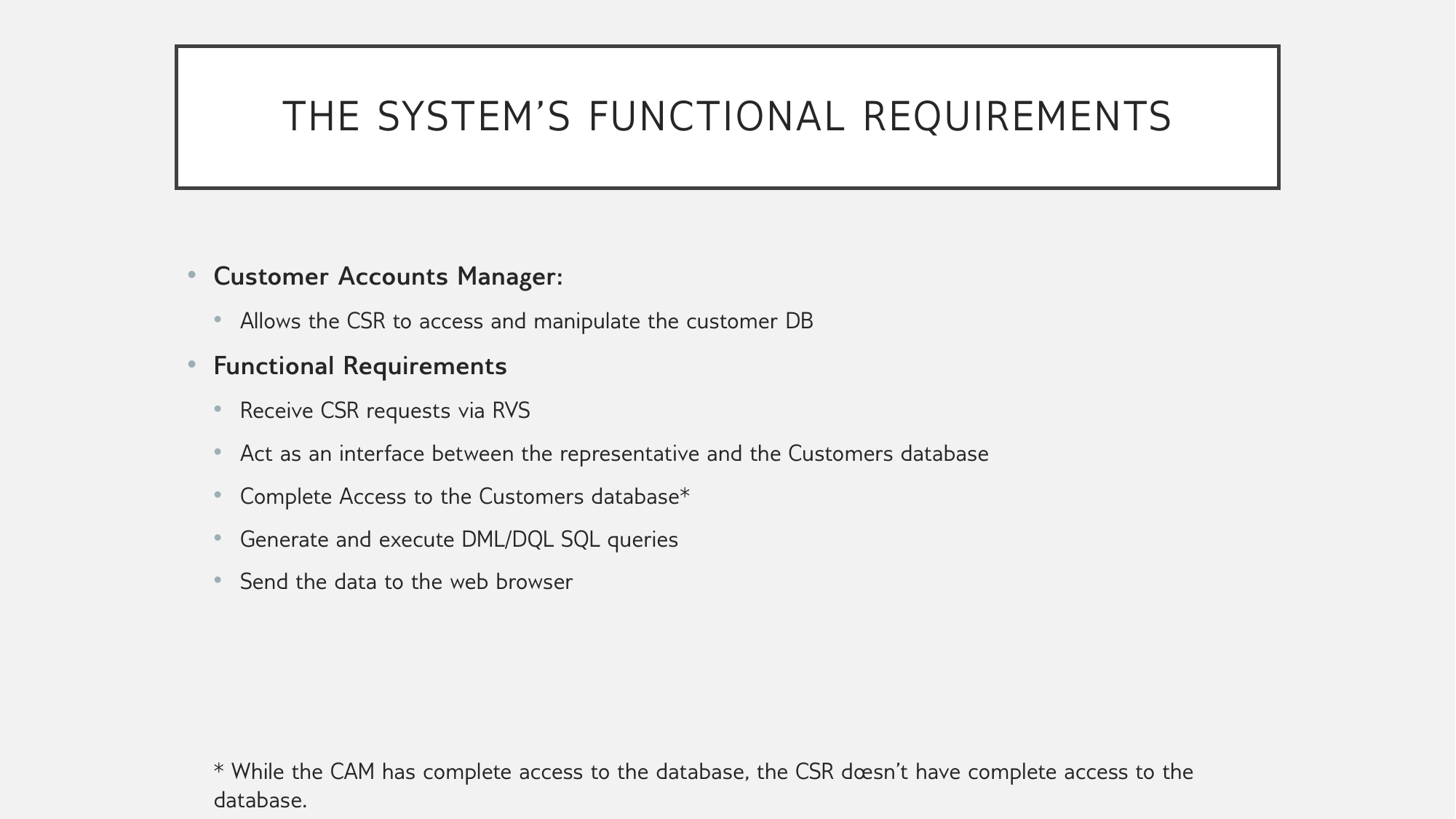

# The System’s functional requirements
Customer Accounts Manager:
Allows the CSR to access and manipulate the customer DB
Functional Requirements
Receive CSR requests via RVS
Act as an interface between the representative and the Customers database
Complete Access to the Customers database*
Generate and execute DML/DQL SQL queries
Send the data to the web browser

* While the CAM has complete access to the database, the CSR doesn’t have complete access to the database.